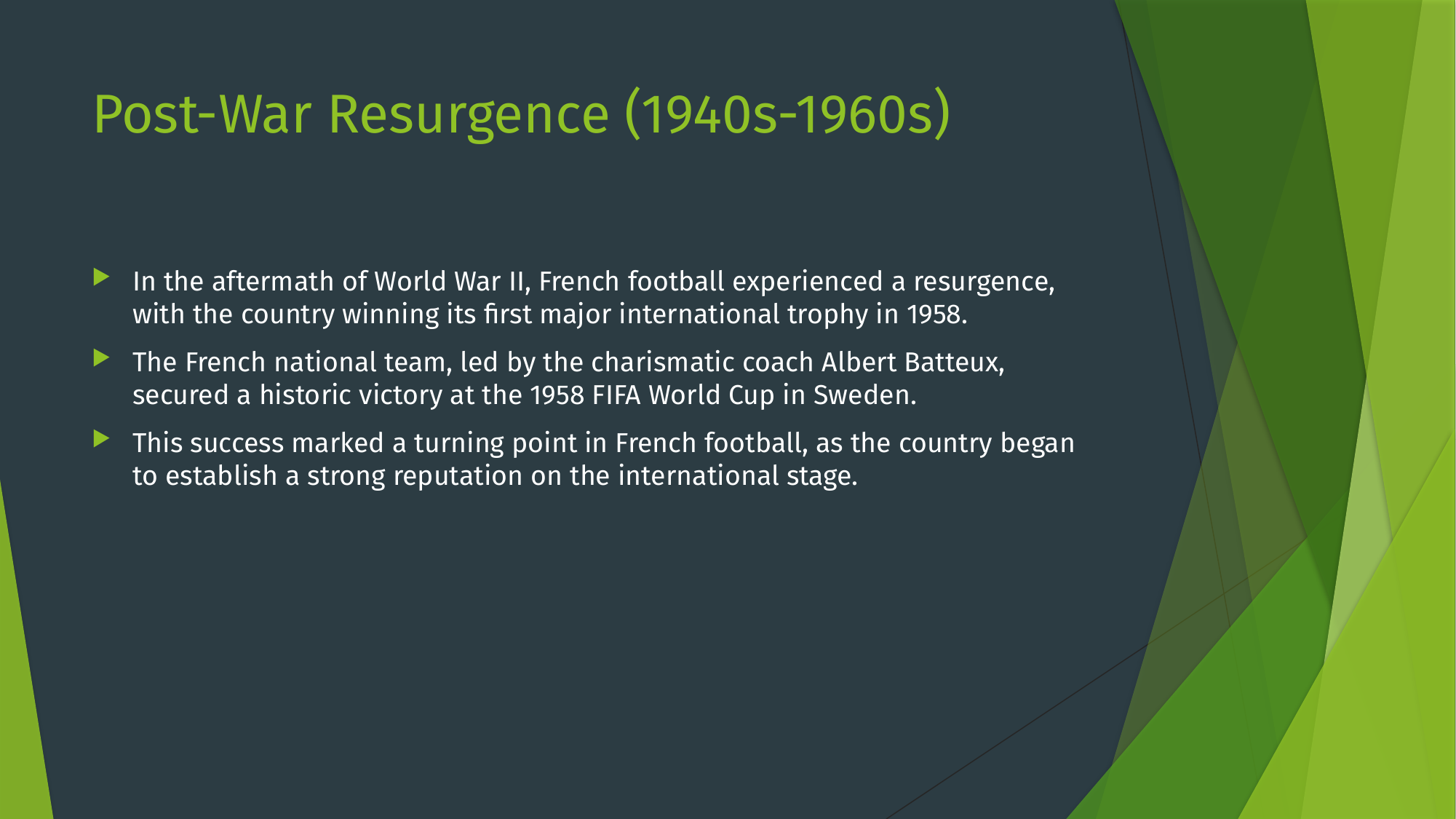

# Post-War Resurgence (1940s-1960s)
In the aftermath of World War II, French football experienced a resurgence, with the country winning its first major international trophy in 1958.
The French national team, led by the charismatic coach Albert Batteux, secured a historic victory at the 1958 FIFA World Cup in Sweden.
This success marked a turning point in French football, as the country began to establish a strong reputation on the international stage.